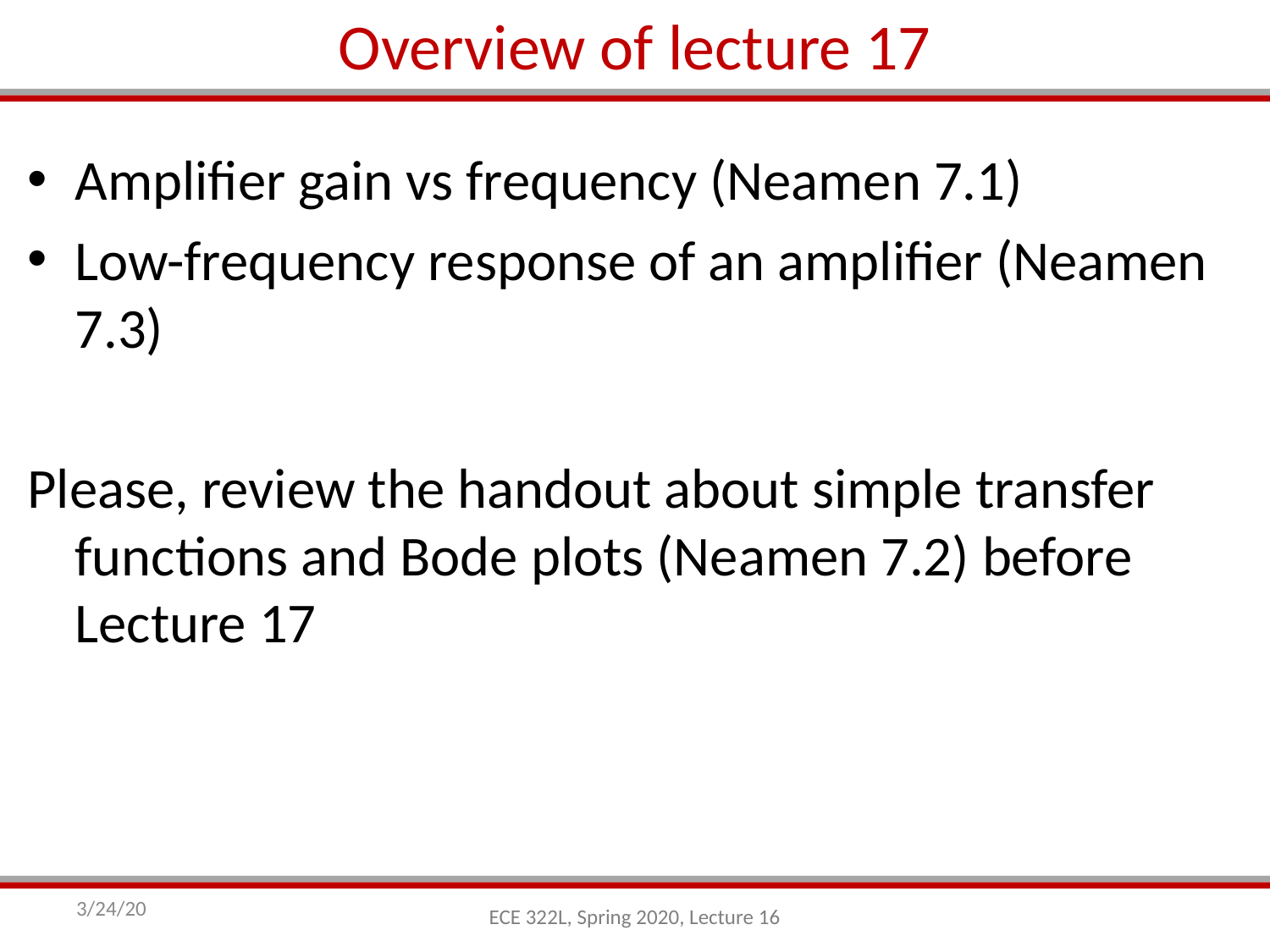

Overview of lecture 17
Amplifier gain vs frequency (Neamen 7.1)
Low-frequency response of an amplifier (Neamen 7.3)

Please, review the handout about simple transfer functions and Bode plots (Neamen 7.2) before Lecture 17
3/24/20
22